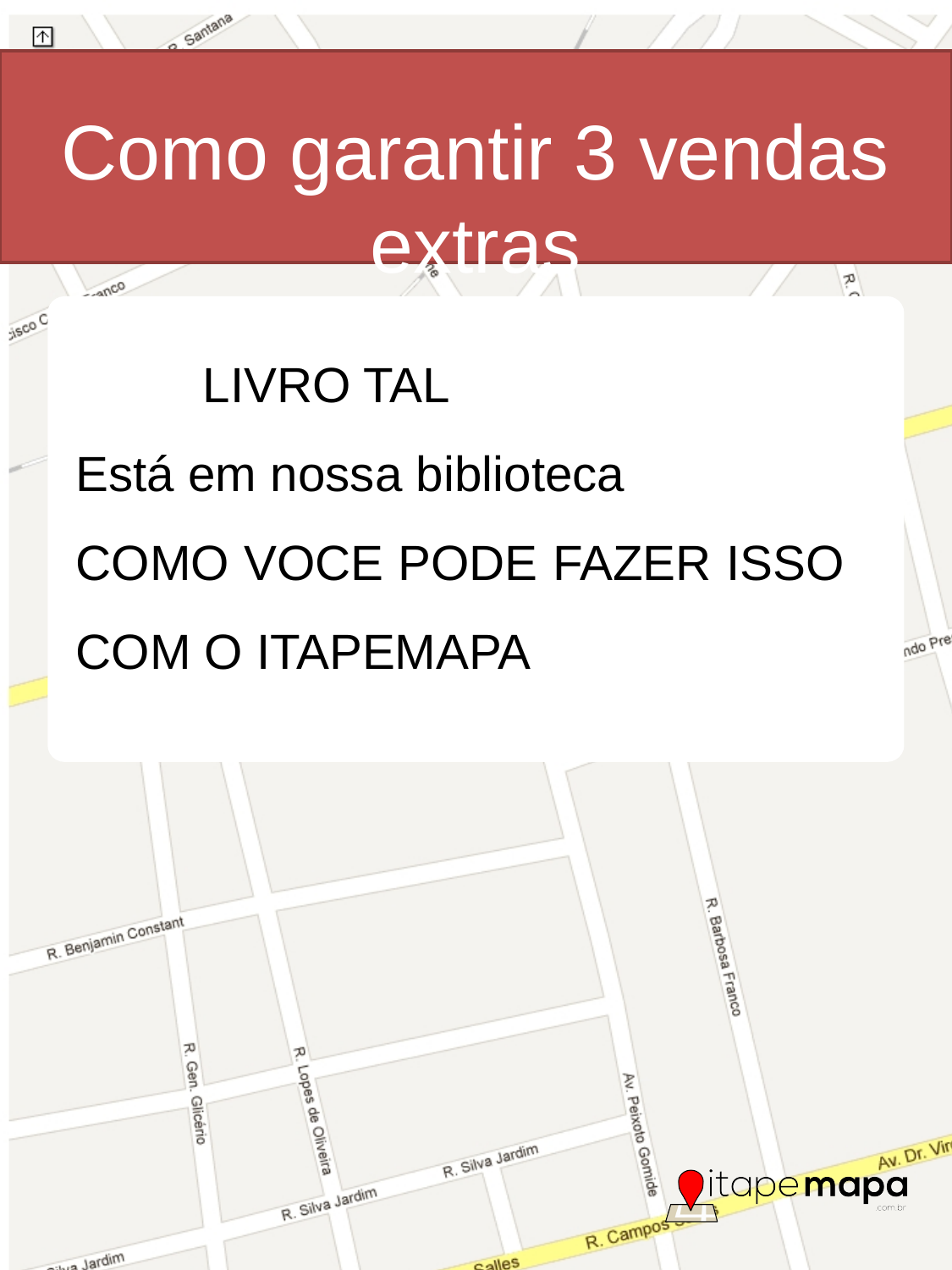

Como garantir 3 vendas extras

	LIVRO TAL
Está em nossa biblioteca
COMO VOCE PODE FAZER ISSO COM O ITAPEMAPA